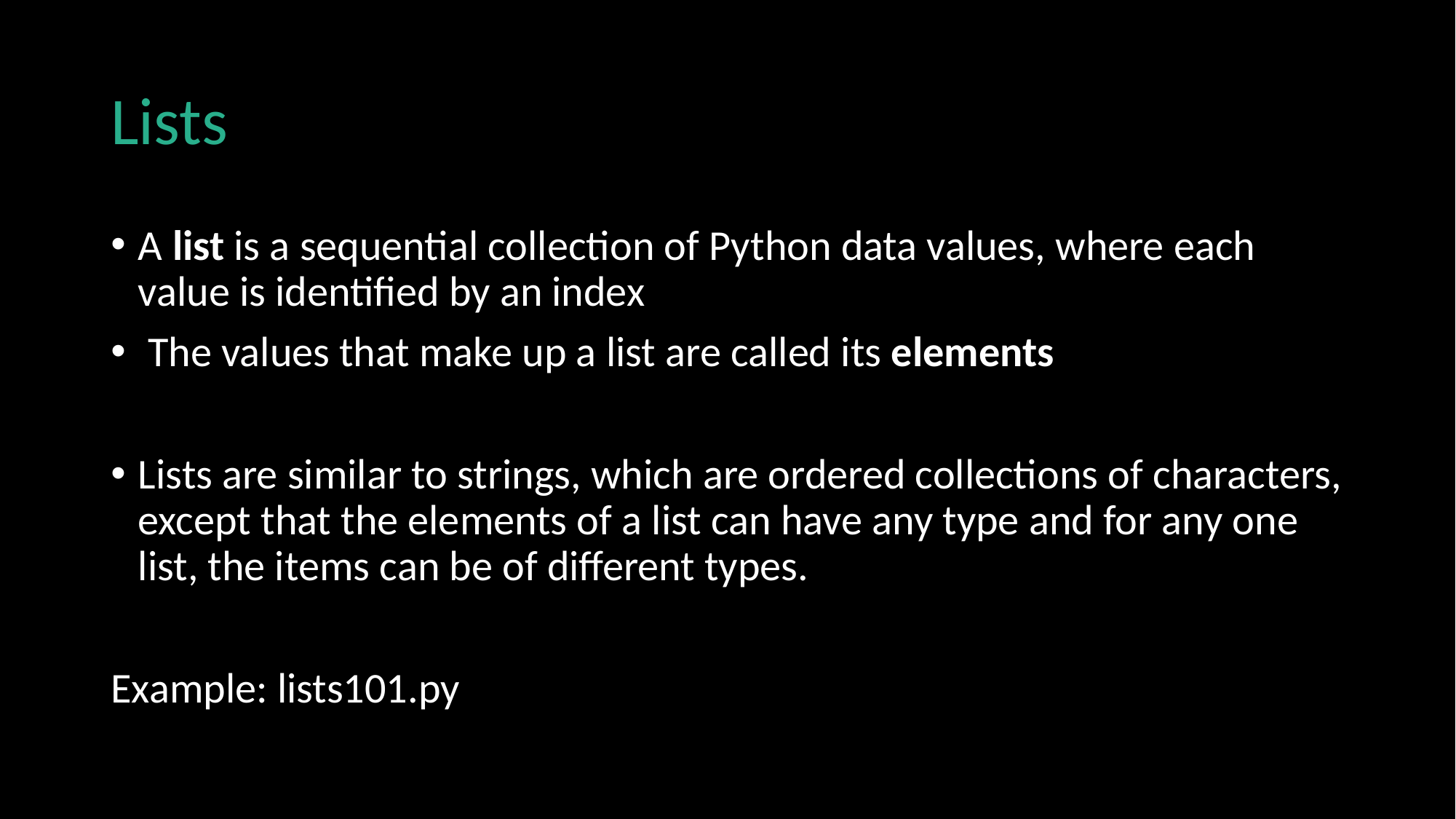

# Lists
A list is a sequential collection of Python data values, where each value is identified by an index
 The values that make up a list are called its elements

Lists are similar to strings, which are ordered collections of characters, except that the elements of a list can have any type and for any one list, the items can be of different types.

Example: lists101.py